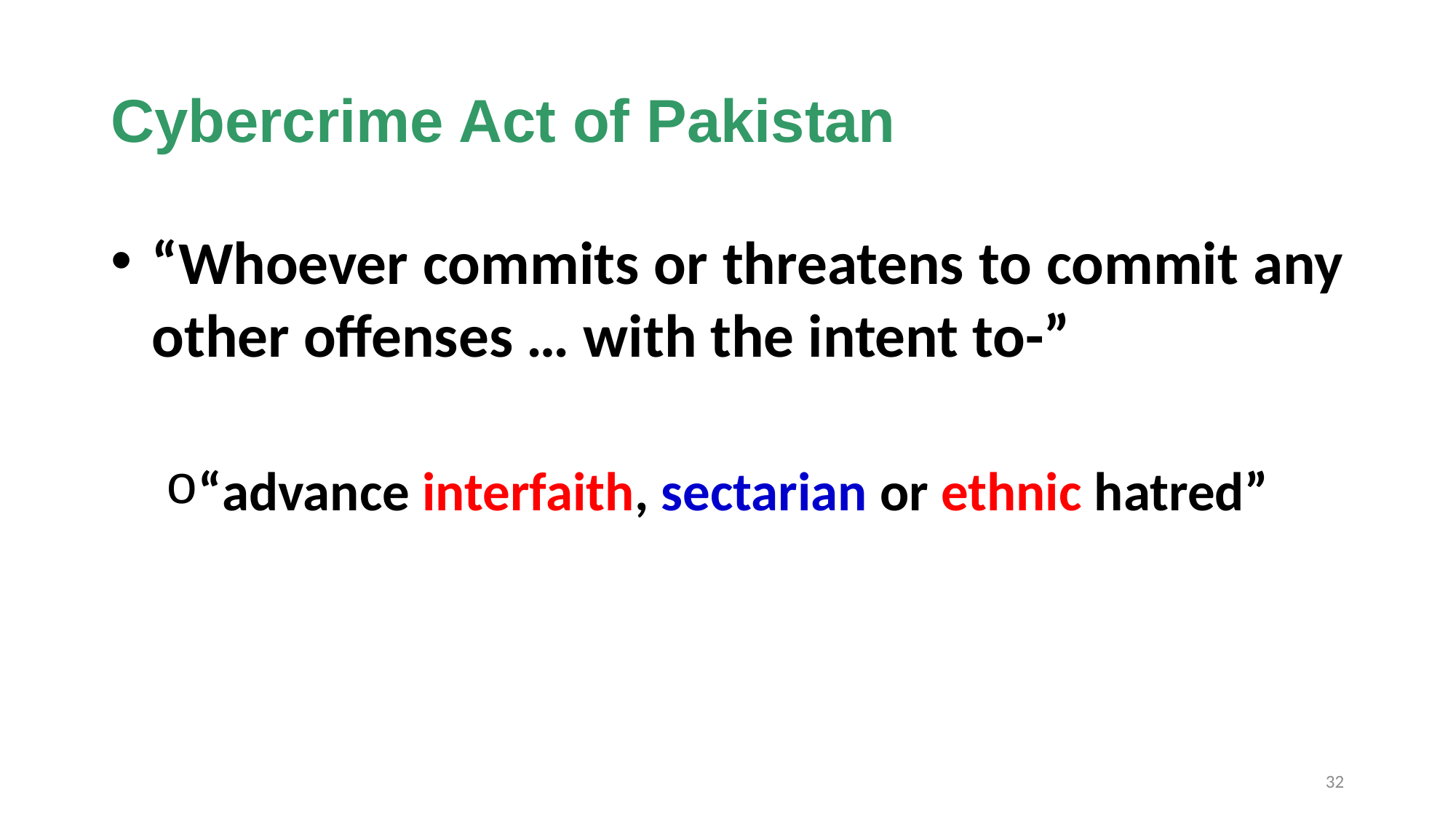

# Cybercrime Act of Pakistan
“Whoever commits or threatens to commit any other offenses … with the intent to-”

“advance interfaith, sectarian or ethnic hatred”
32